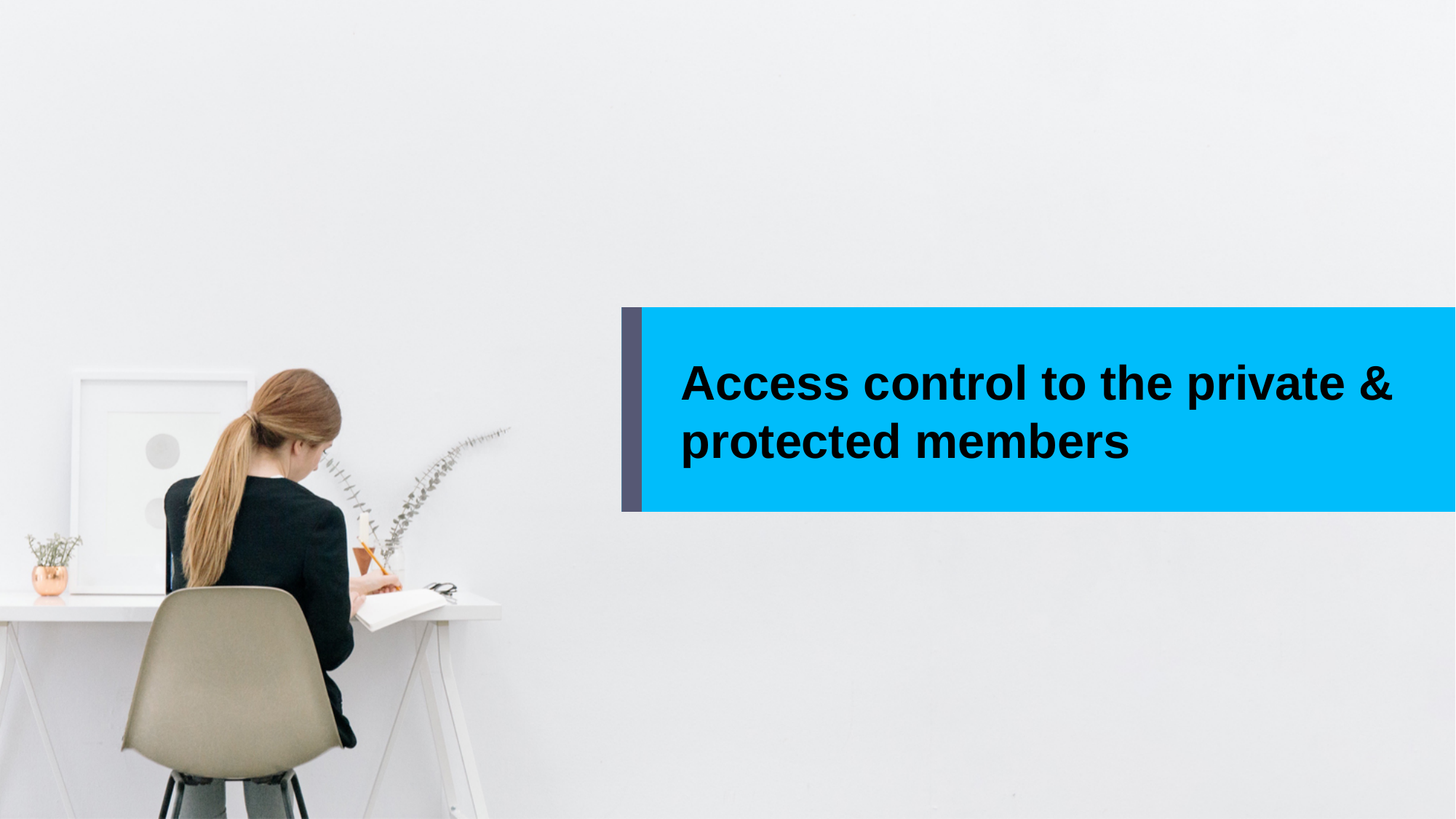

Access control to the private & protected members